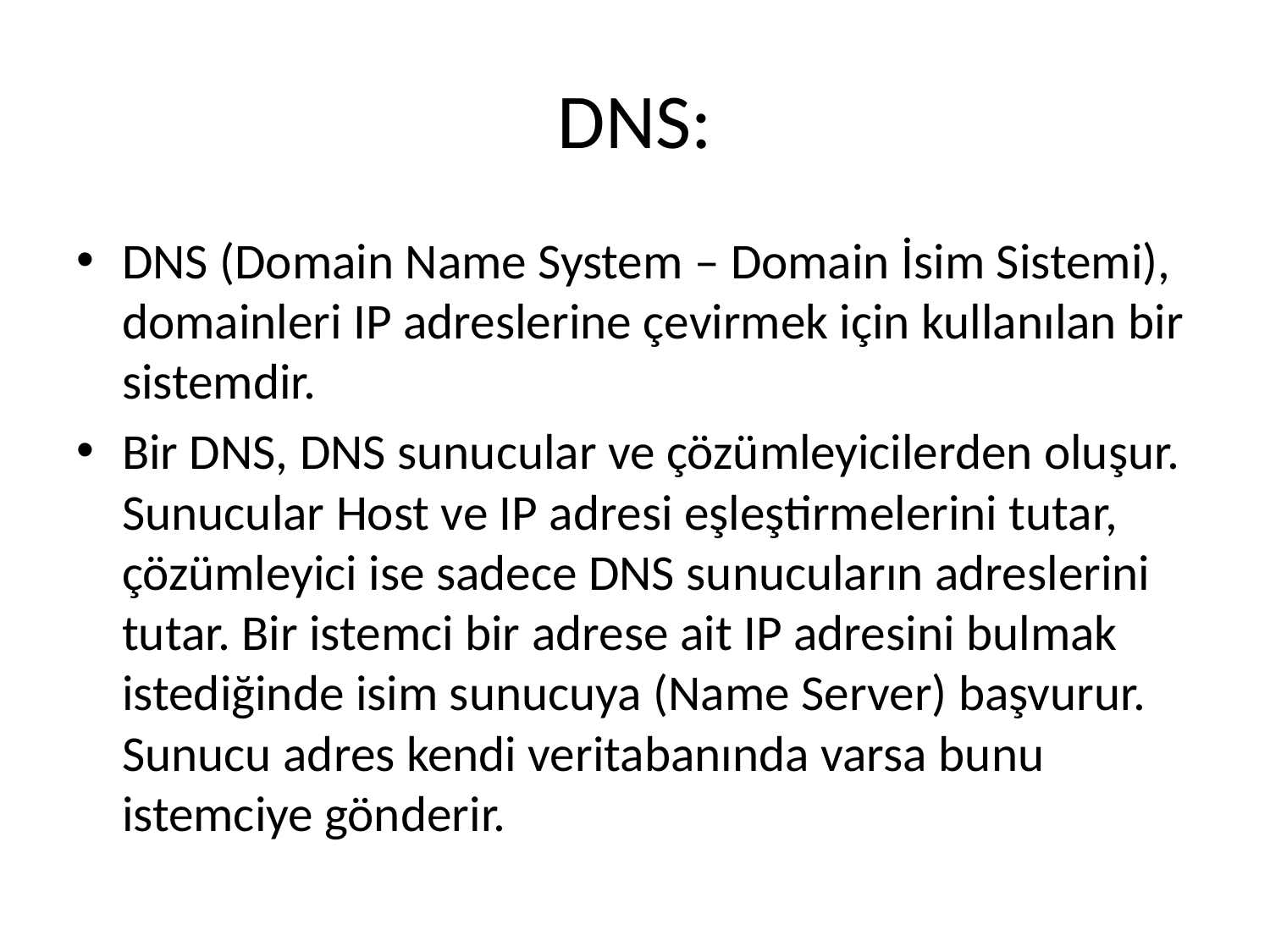

# DNS:
DNS (Domain Name System – Domain İsim Sistemi), domainleri IP adreslerine çevirmek için kullanılan bir sistemdir.
Bir DNS, DNS sunucular ve çözümleyicilerden oluşur. Sunucular Host ve IP adresi eşleştirmelerini tutar, çözümleyici ise sadece DNS sunucuların adreslerini tutar. Bir istemci bir adrese ait IP adresini bulmak istediğinde isim sunucuya (Name Server) başvurur. Sunucu adres kendi veritabanında varsa bunu istemciye gönderir.